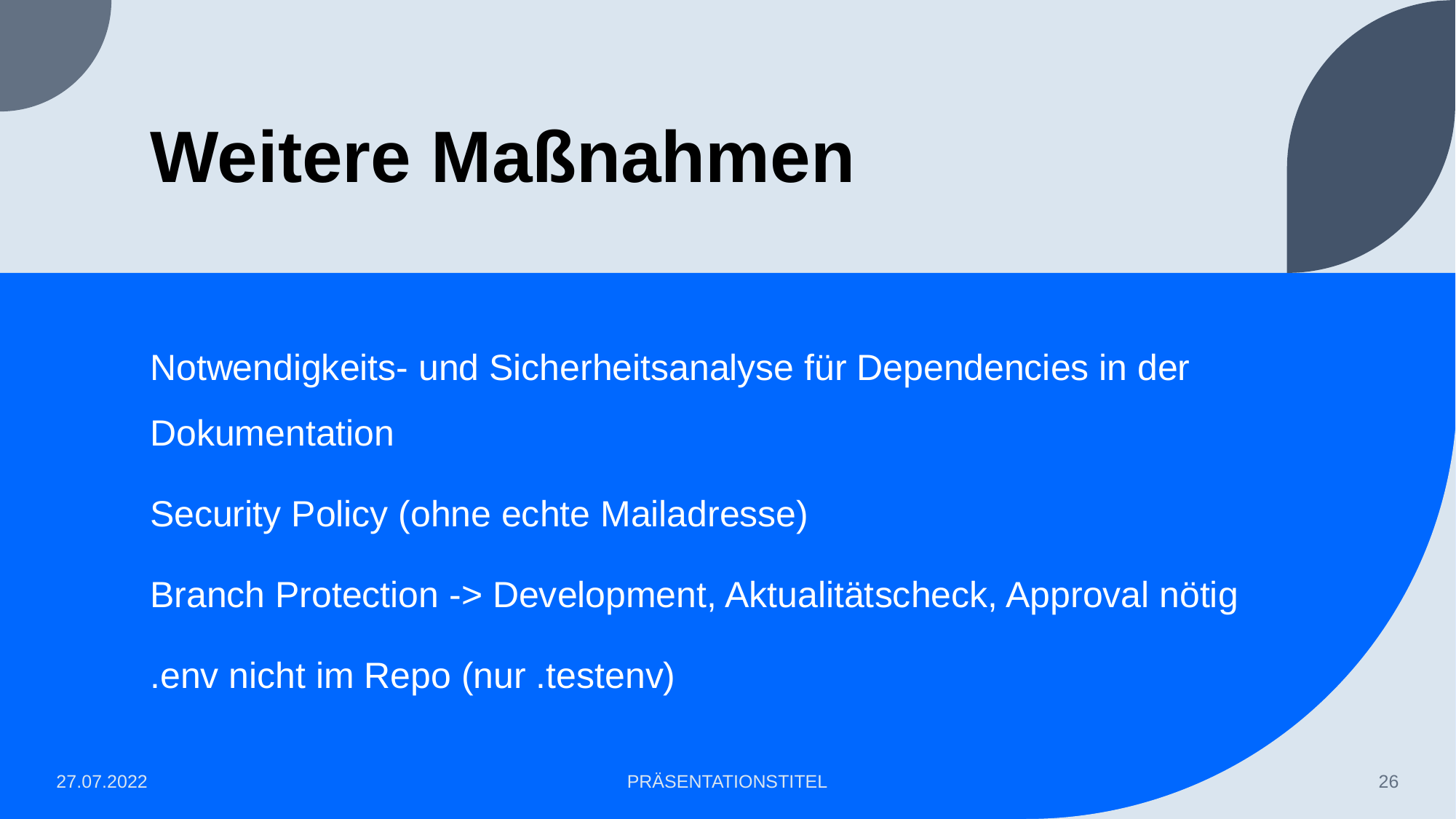

# Weitere Maßnahmen
Notwendigkeits- und Sicherheitsanalyse für Dependencies in der Dokumentation
Security Policy (ohne echte Mailadresse)
Branch Protection -> Development, Aktualitätscheck, Approval nötig
.env nicht im Repo (nur .testenv)
27.07.2022
PRÄSENTATIONSTITEL
26